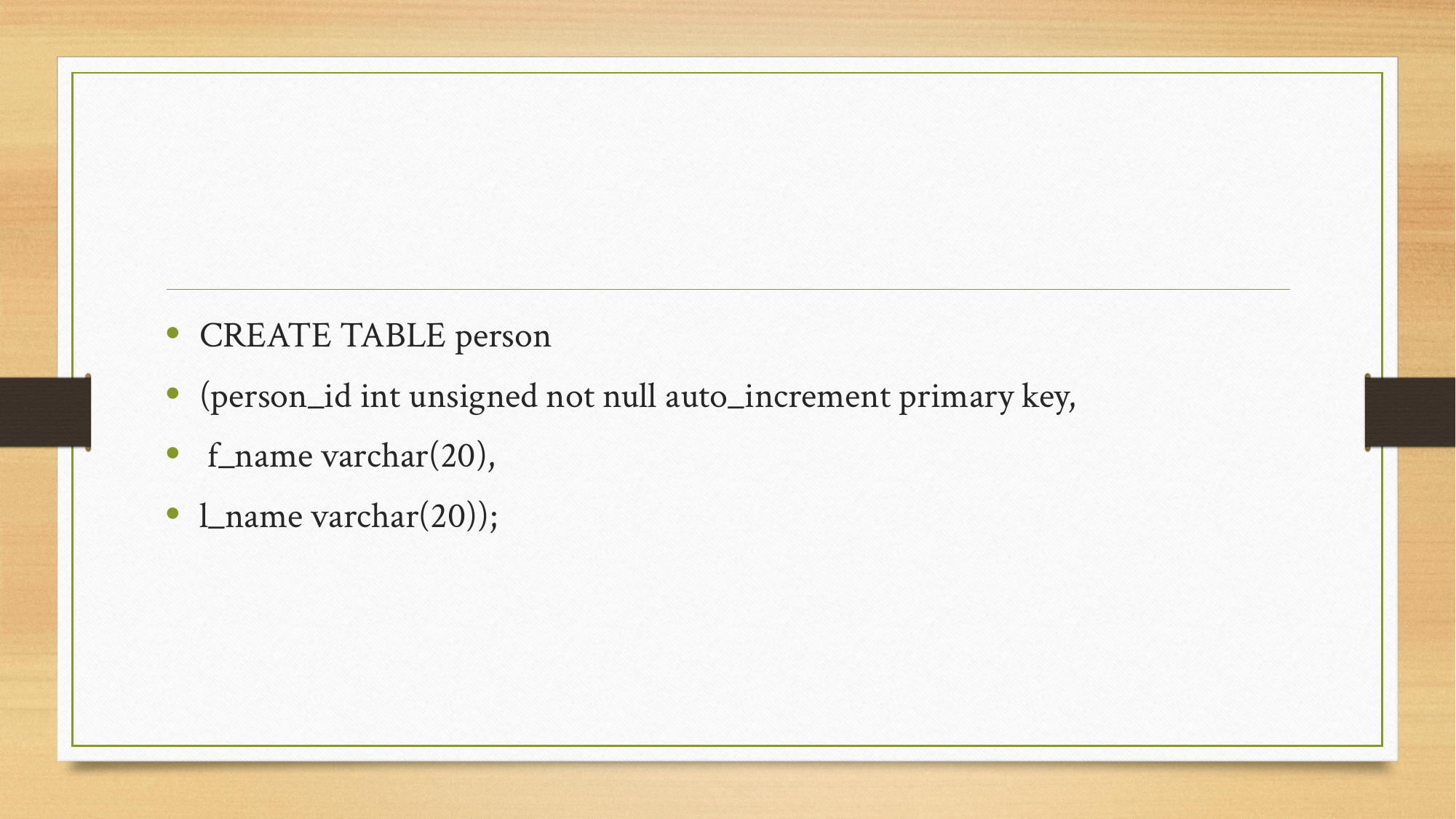

#
CREATE TABLE person
(person_id int unsigned not null auto_increment primary key,
 f_name varchar(20),
l_name varchar(20));